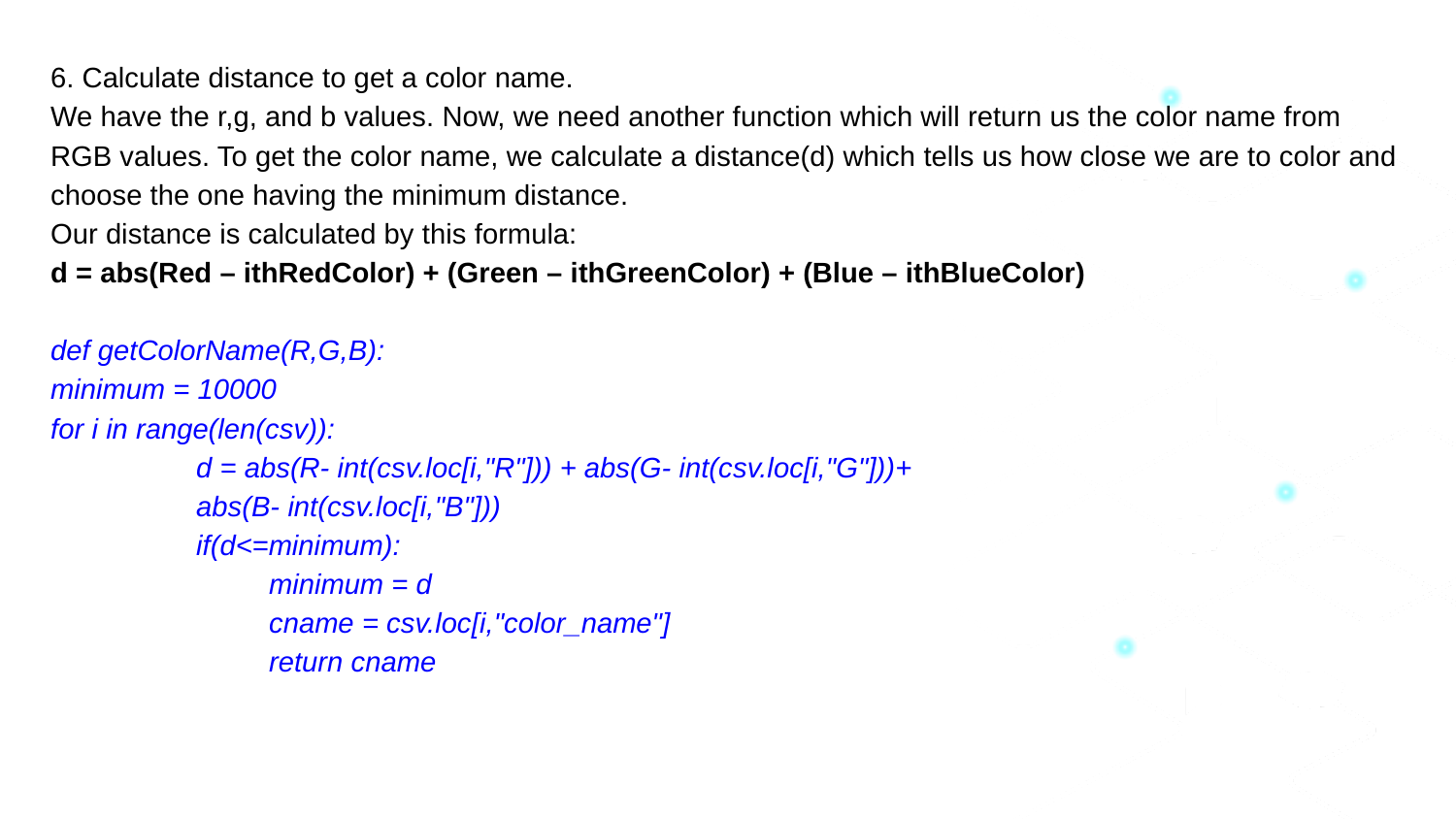

6. Calculate distance to get a color name.
We have the r,g, and b values. Now, we need another function which will return us the color name from RGB values. To get the color name, we calculate a distance(d) which tells us how close we are to color and choose the one having the minimum distance.
Our distance is calculated by this formula:
d = abs(Red – ithRedColor) + (Green – ithGreenColor) + (Blue – ithBlueColor)

def getColorName(R,G,B):
minimum = 10000
for i in range(len(csv)):
d = abs(R- int(csv.loc[i,"R"])) + abs(G- int(csv.loc[i,"G"]))+
abs(B- int(csv.loc[i,"B"]))
if(d<=minimum):
minimum = d
cname = csv.loc[i,"color_name"]
return cname

16